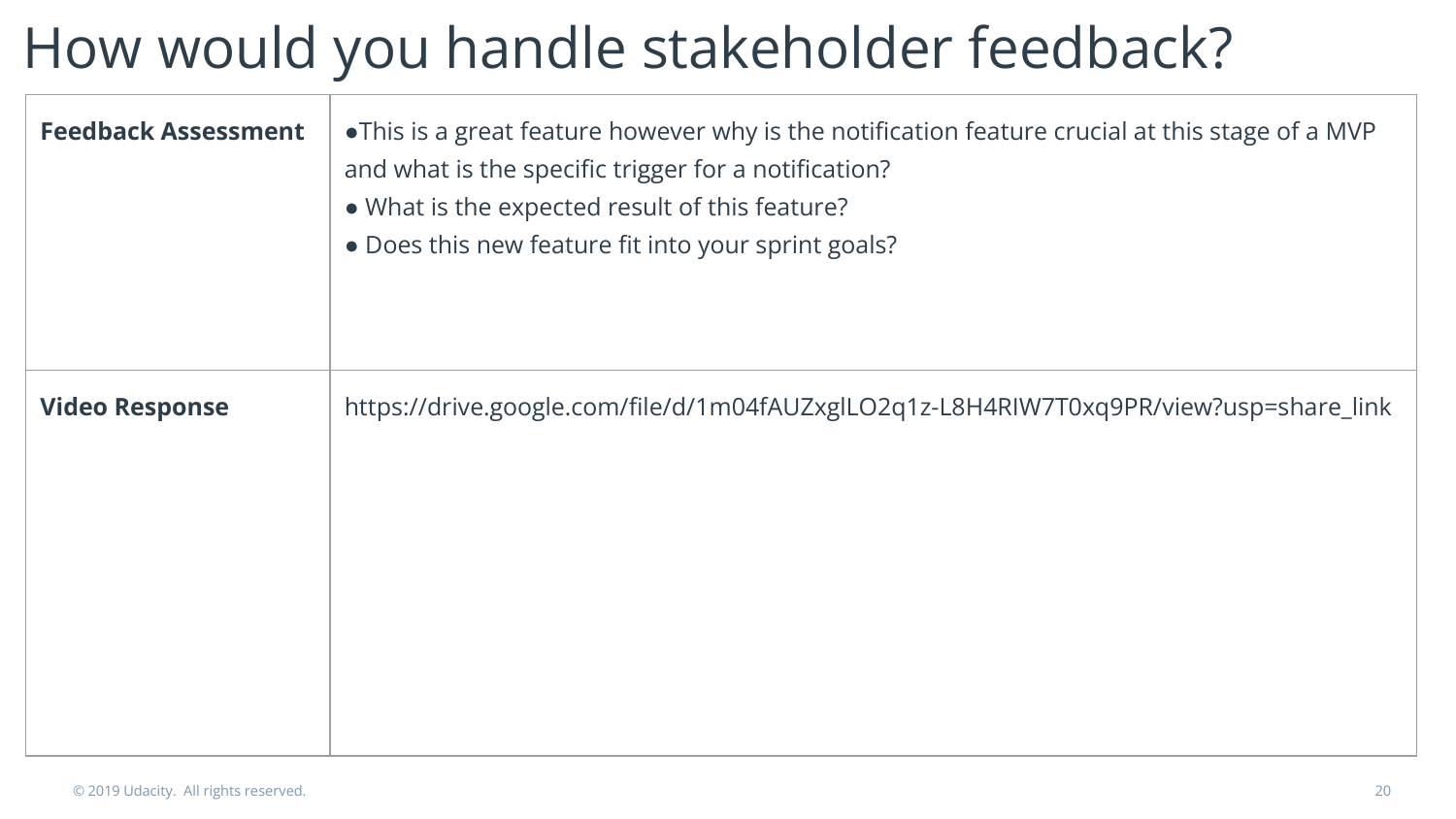

# How would you handle stakeholder feedback?
| Feedback Assessment | ●This is a great feature however why is the notification feature crucial at this stage of a MVP and what is the specific trigger for a notification? ● What is the expected result of this feature? ● Does this new feature fit into your sprint goals? |
| --- | --- |
| Video Response | https://drive.google.com/file/d/1m04fAUZxglLO2q1z-L8H4RIW7T0xq9PR/view?usp=share\_link |
© 2019 Udacity.  All rights reserved.
20